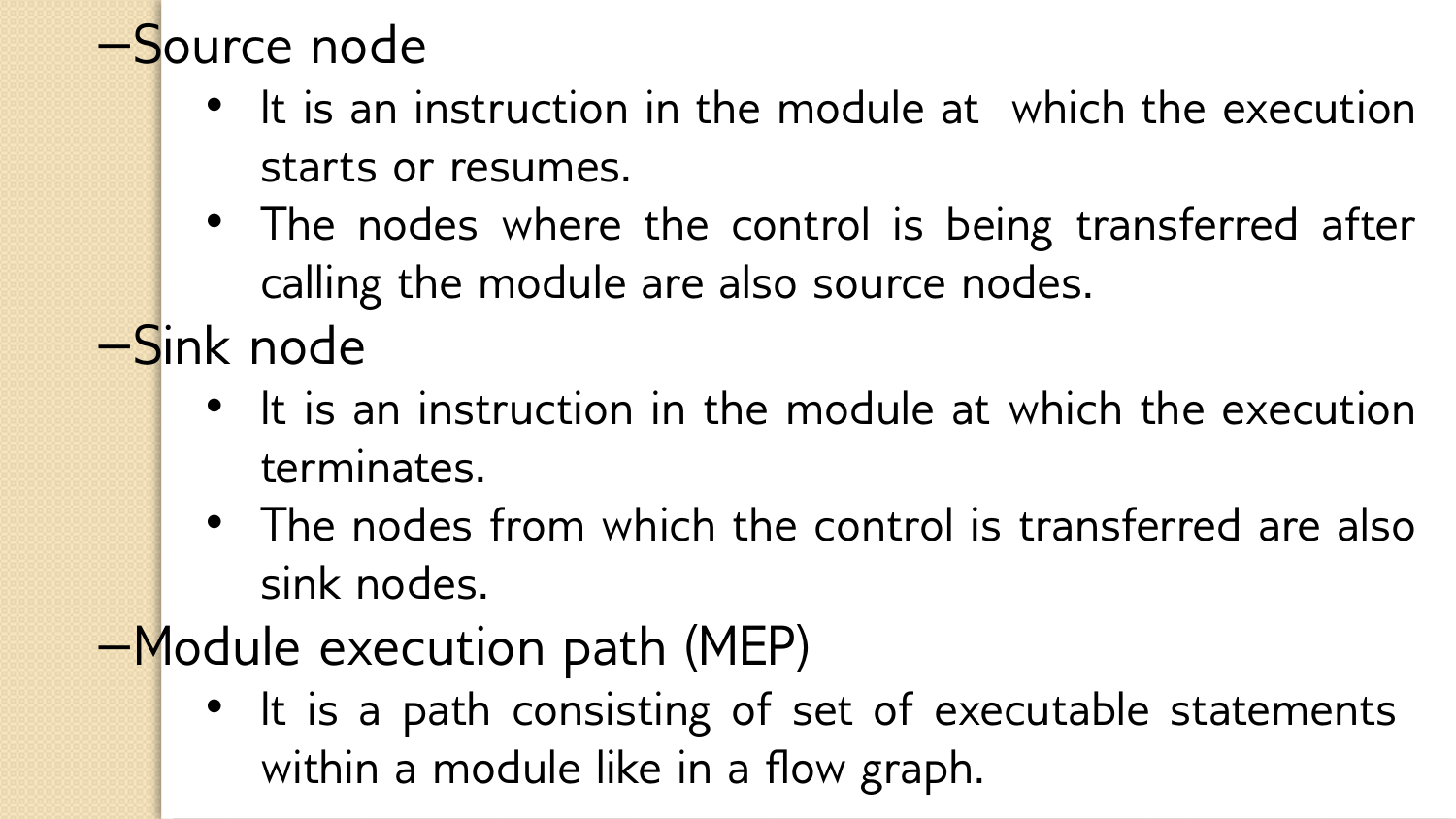

Source node
It is an instruction in the module at  which the execution starts or resumes.
The nodes where the control is being transferred after calling the module are also source nodes.
Sink node
It is an instruction in the module at which the execution terminates.
The nodes from which the control is transferred are also sink nodes.
Module execution path (MEP)
It is a path consisting of set of executable statements  within a module like in a flow graph.